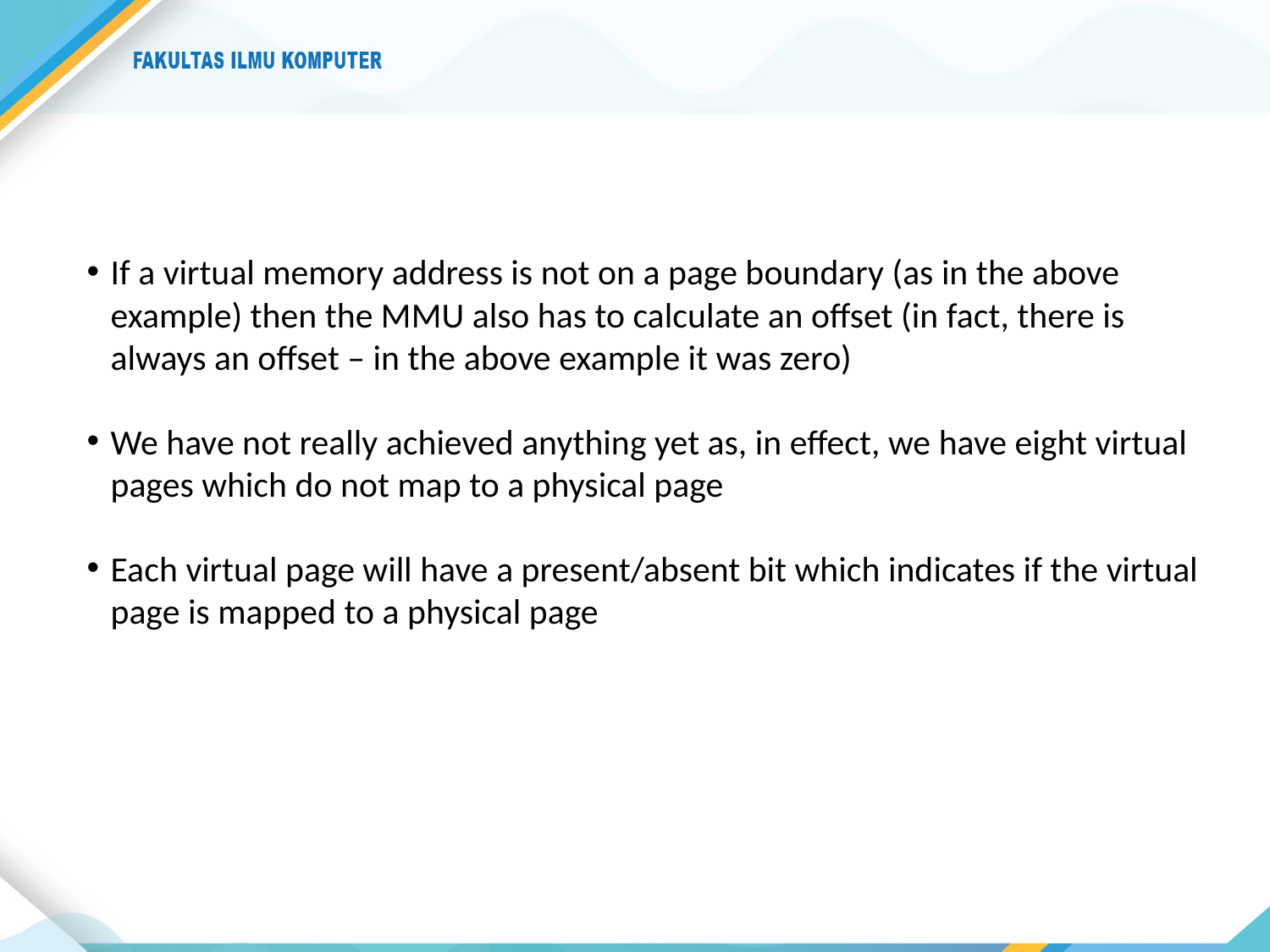

If a virtual memory address is not on a page boundary (as in the above example) then the MMU also has to calculate an offset (in fact, there is always an offset – in the above example it was zero)

We have not really achieved anything yet as, in effect, we have eight virtual pages which do not map to a physical page

Each virtual page will have a present/absent bit which indicates if the virtual page is mapped to a physical page